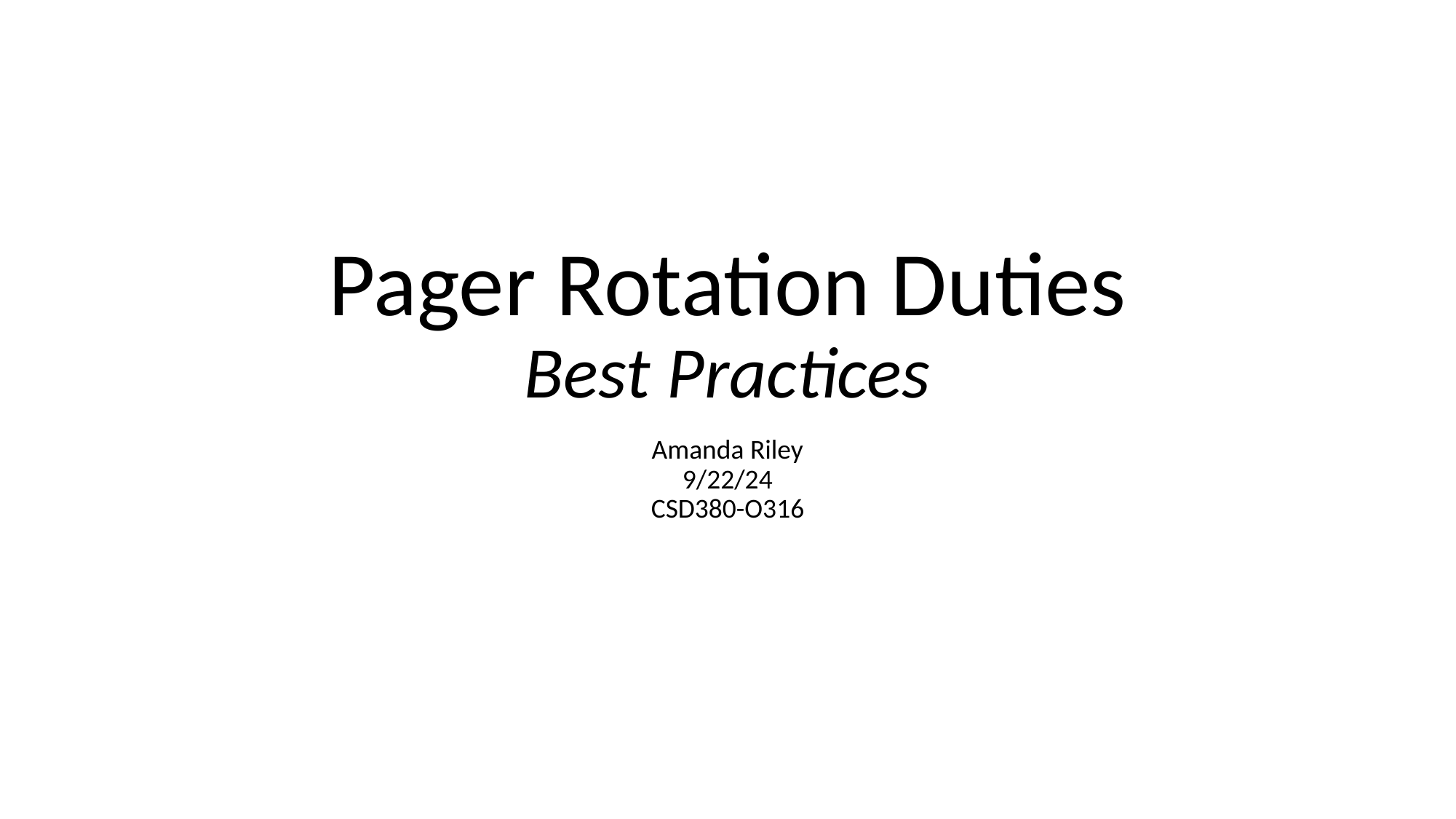

# Pager Rotation Duties Best Practices
Amanda Riley
9/22/24
CSD380-O316